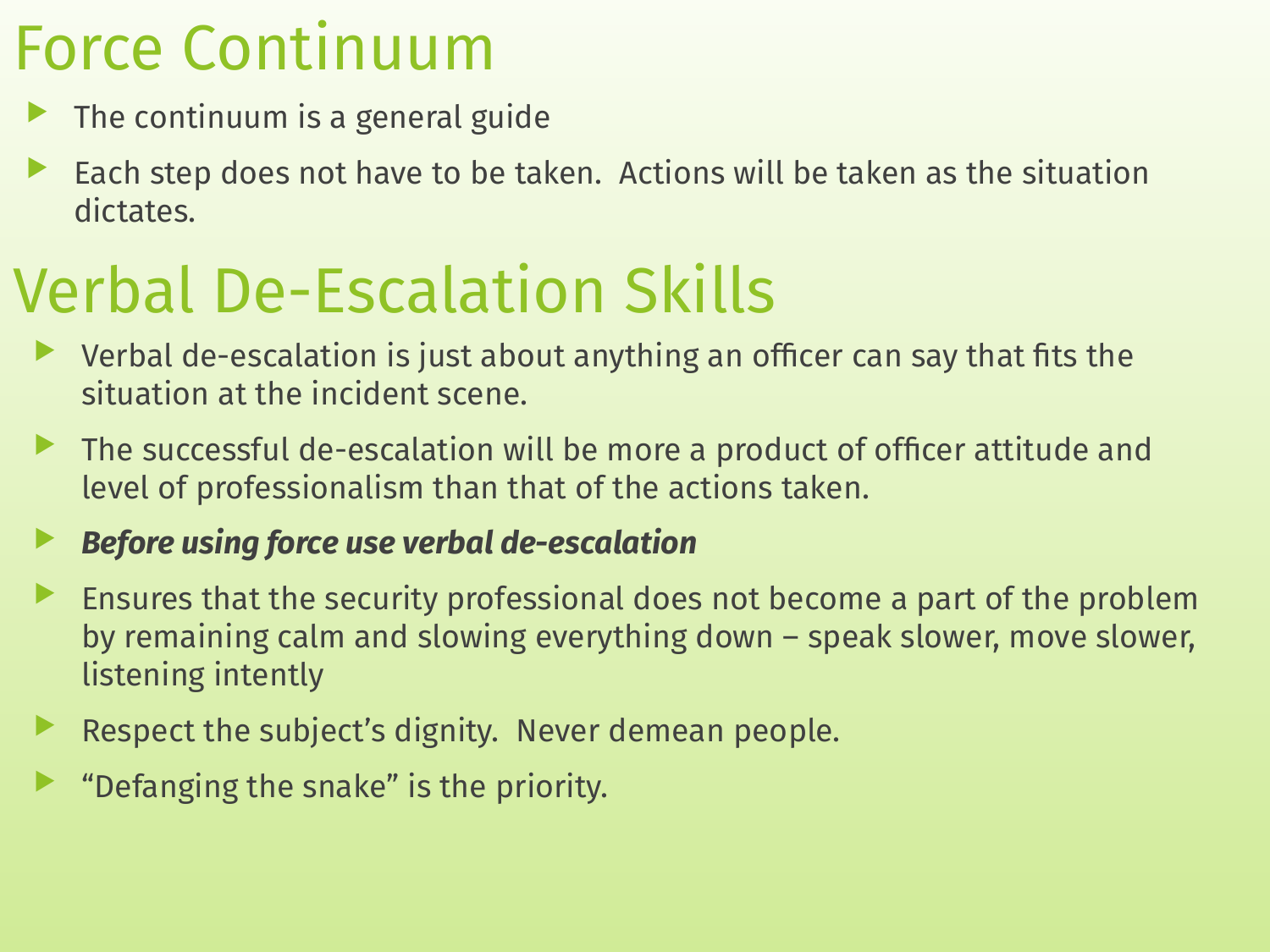

# Force Continuum
The continuum is a general guide
Each step does not have to be taken.  Actions will be taken as the situation dictates.

Verbal De-Escalation Skills
Verbal de-escalation is just about anything an officer can say that fits the situation at the incident scene.
The successful de-escalation will be more a product of officer attitude and level of professionalism than that of the actions taken.
Before using force use verbal de-escalation

Ensures that the security professional does not become a part of the problem by remaining calm and slowing everything down – speak slower, move slower, listening intently
Respect the subject’s dignity.  Never demean people.
“Defanging the snake” is the priority.
6